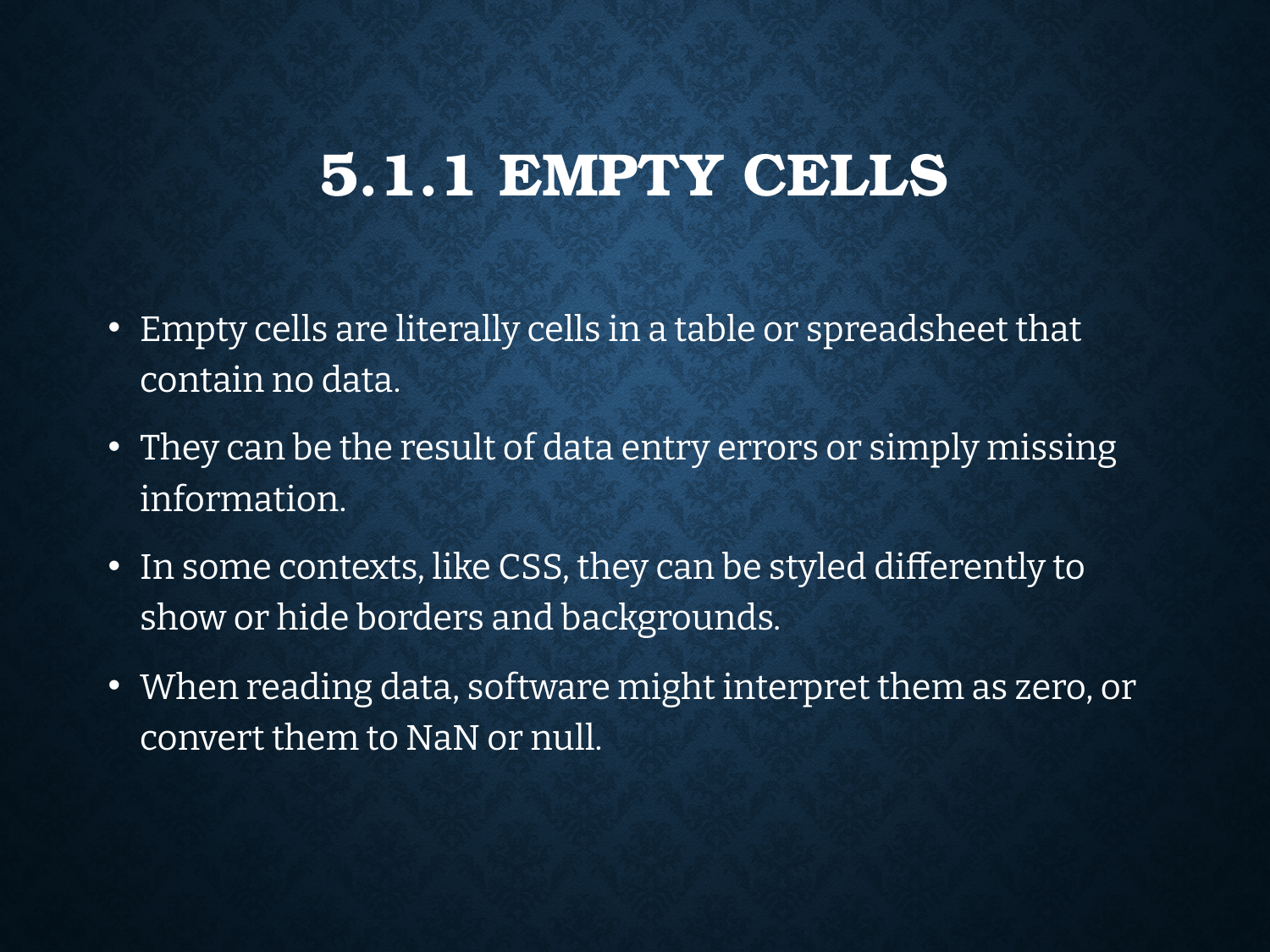

# 5.1.1 Empty Cells
Empty cells are literally cells in a table or spreadsheet that contain no data.
They can be the result of data entry errors or simply missing information.
In some contexts, like CSS, they can be styled differently to show or hide borders and backgrounds.
When reading data, software might interpret them as zero, or convert them to NaN or null.